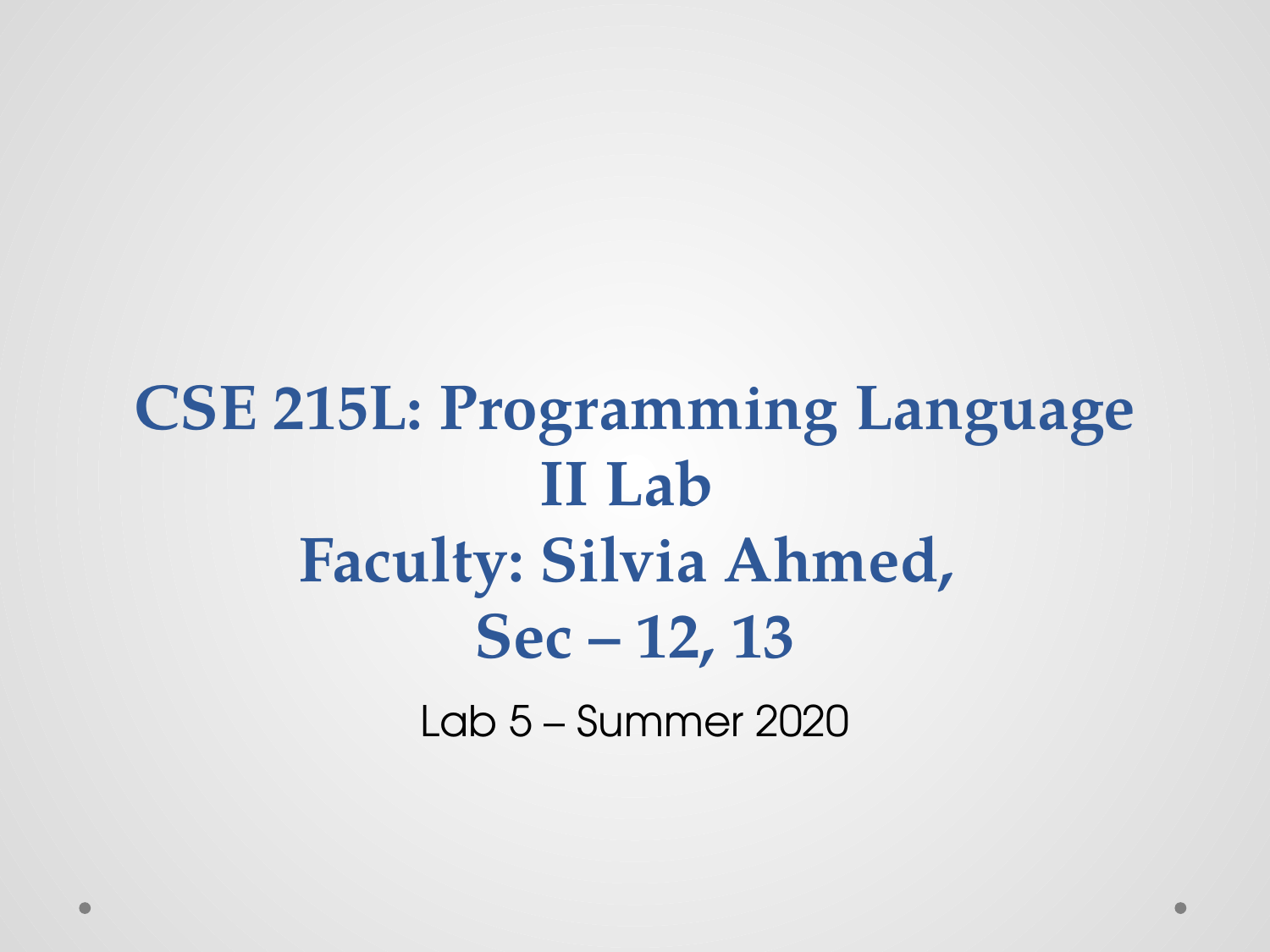

# CSE 215L: Programming Language II Lab Faculty: Silvia Ahmed, Sec – 12, 13
Lab 5 – Summer 2020